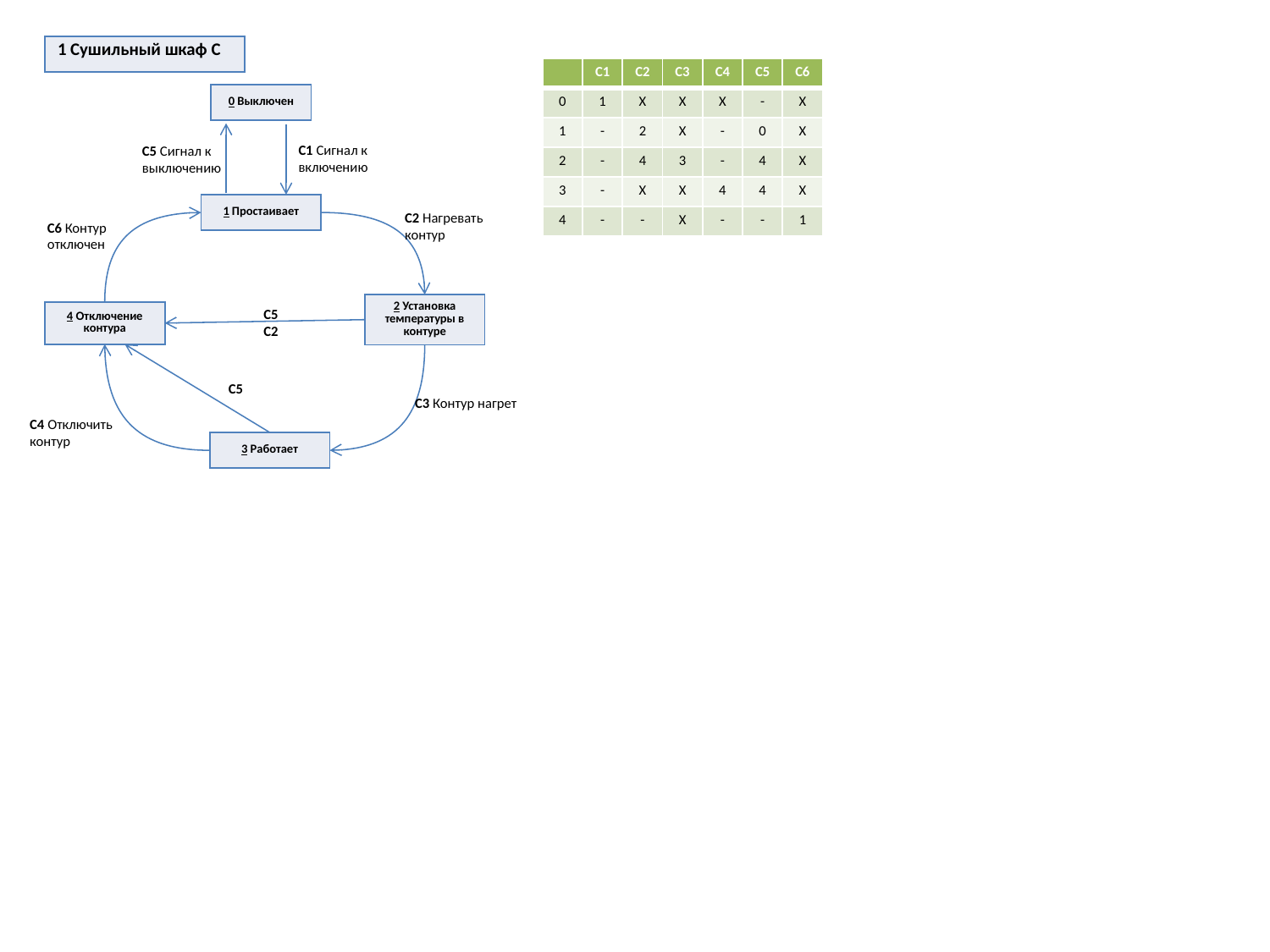

| 1 Сушильный шкаф C |
| --- |
|  | C1 | C2 | C3 | C4 | C5 | C6 |
| --- | --- | --- | --- | --- | --- | --- |
| 0 | 1 | X | X | X | - | X |
| 1 | - | 2 | X | - | 0 | X |
| 2 | - | 4 | 3 | - | 4 | X |
| 3 | - | X | X | 4 | 4 | X |
| 4 | - | - | X | - | - | 1 |
| 0 Выключен |
| --- |
C1 Сигнал к включению
C5 Сигнал к выключению
| 1 Простаивает |
| --- |
C2 Нагревать контур
C6 Контур отключен
| 2 Установка температуры в контуре |
| --- |
C5
C2
| 4 Отключение контура |
| --- |
C5
C3 Контур нагрет
C4 Отключить контур
| 3 Работает |
| --- |